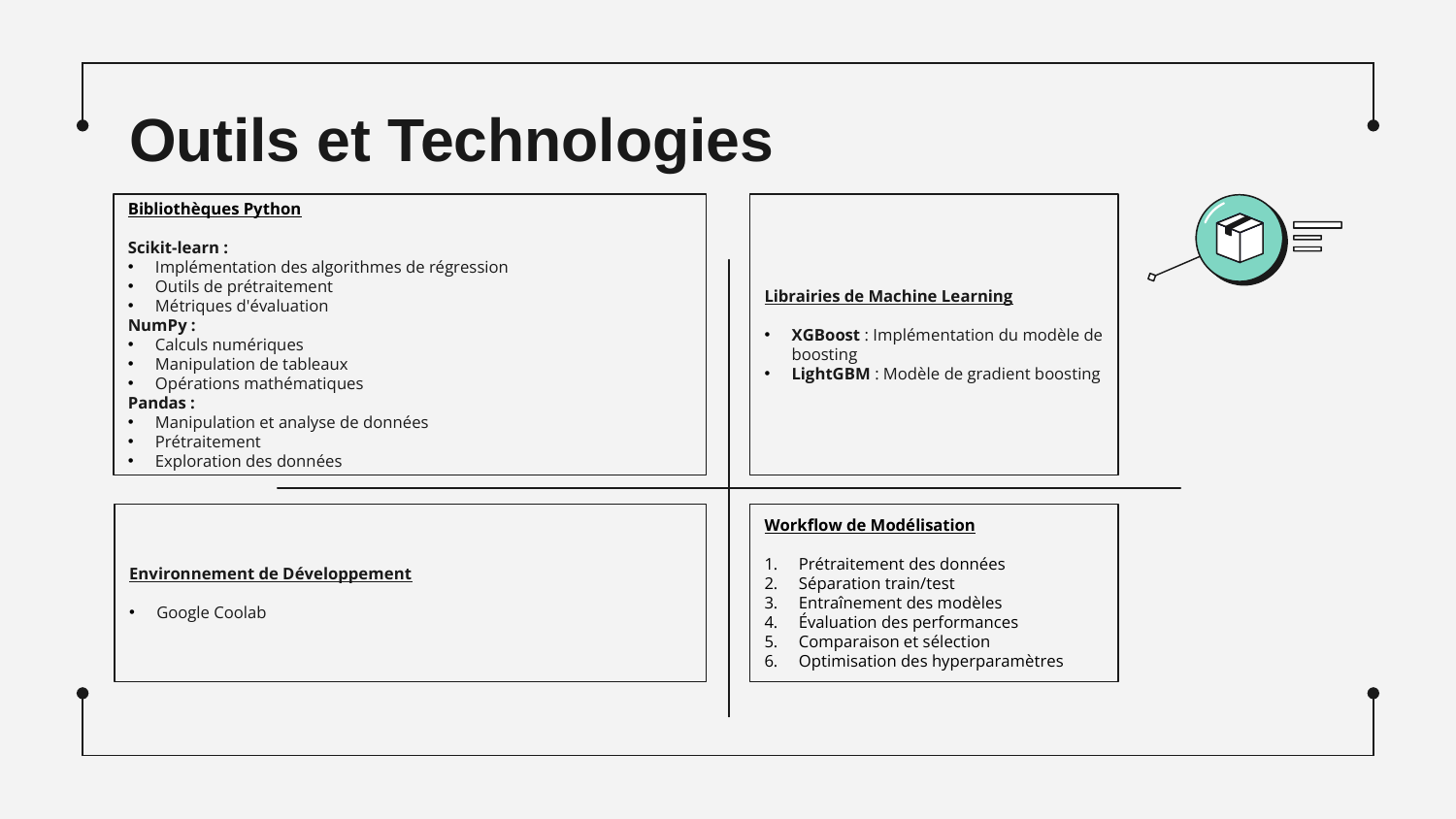

# Outils et Technologies

Librairies de Machine Learning

XGBoost : Implémentation du modèle de boosting
LightGBM : Modèle de gradient boosting
Bibliothèques Python

Scikit-learn :
Implémentation des algorithmes de régression
Outils de prétraitement
Métriques d'évaluation
NumPy :
Calculs numériques
Manipulation de tableaux
Opérations mathématiques
Pandas :
Manipulation et analyse de données
Prétraitement
Exploration des données

Environnement de Développement

Google Coolab
Workflow de Modélisation

Prétraitement des données
Séparation train/test
Entraînement des modèles
Évaluation des performances
Comparaison et sélection
Optimisation des hyperparamètres